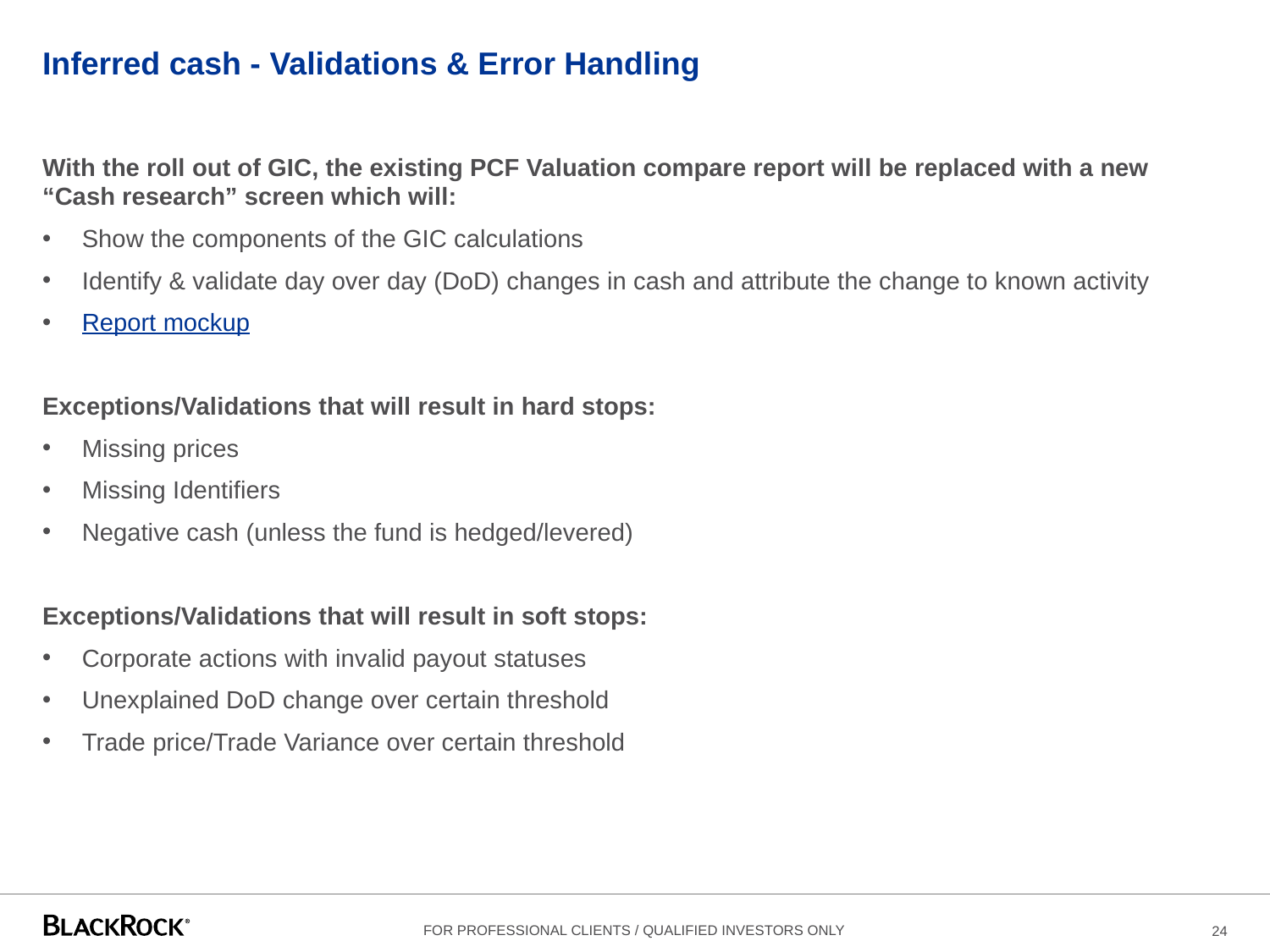

# Inferred cash - Validations & Error Handling
With the roll out of GIC, the existing PCF Valuation compare report will be replaced with a new “Cash research” screen which will:
Show the components of the GIC calculations
Identify & validate day over day (DoD) changes in cash and attribute the change to known activity
Report mockup

Exceptions/Validations that will result in hard stops:
Missing prices
Missing Identifiers
Negative cash (unless the fund is hedged/levered)

Exceptions/Validations that will result in soft stops:
Corporate actions with invalid payout statuses
Unexplained DoD change over certain threshold
Trade price/Trade Variance over certain threshold

24
For professional clients / qualified investors only